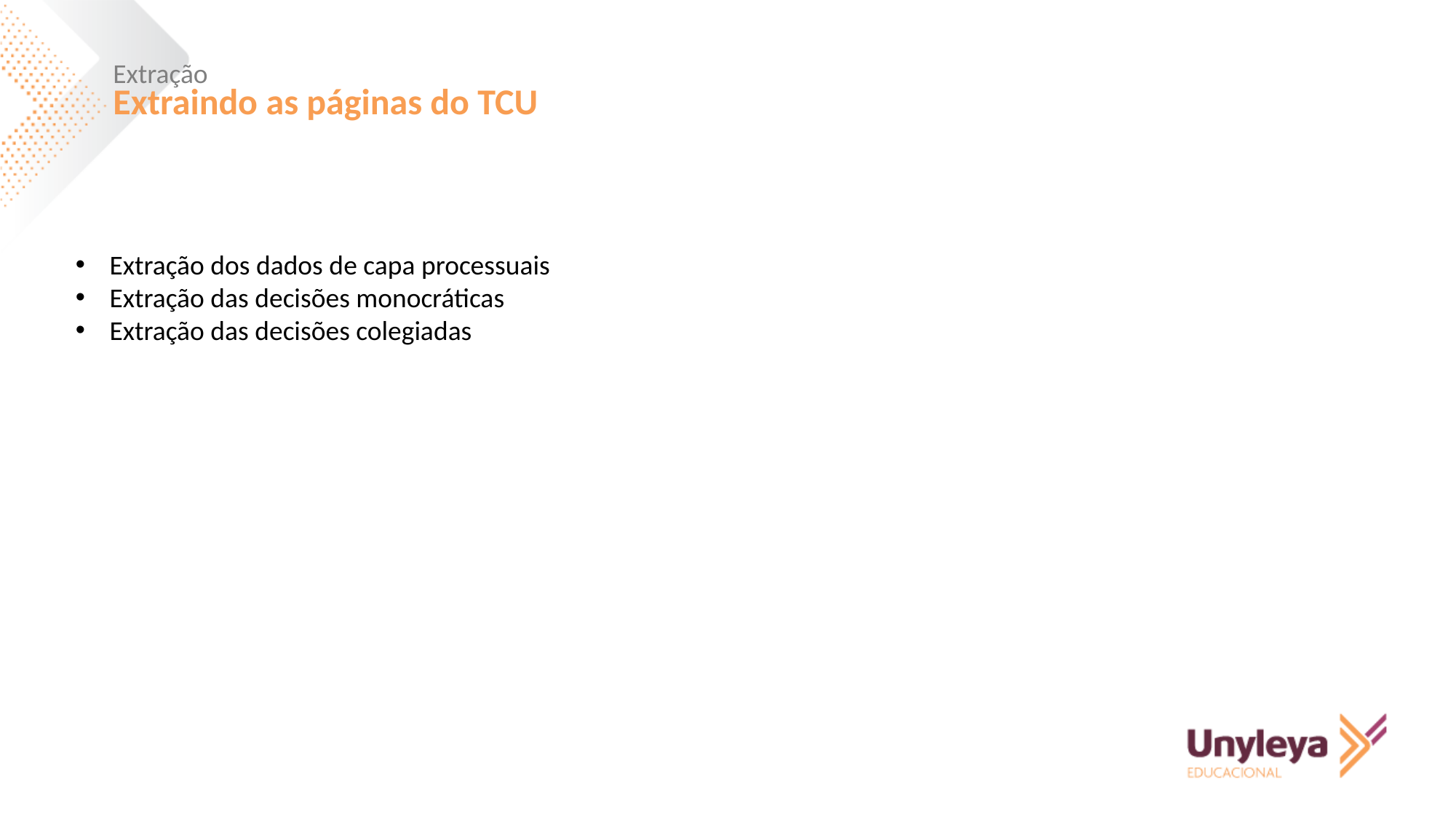

Extração
Extraindo as páginas do TCU

Extração dos dados de capa processuais
Extração das decisões monocráticas
Extração das decisões colegiadas